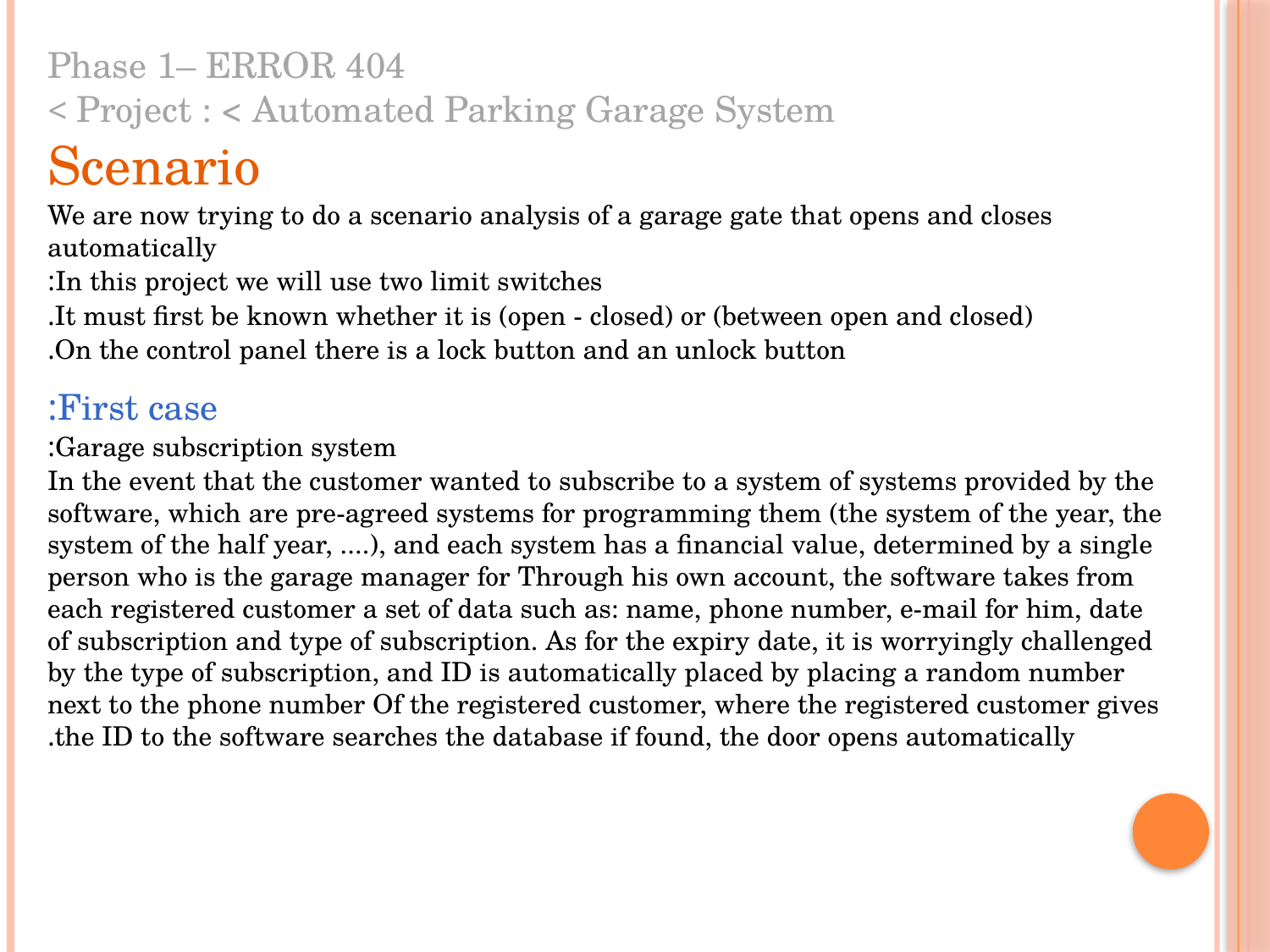

Phase 1– ERROR 404
Project : < Automated Parking Garage System >
Scenario
We are now trying to do a scenario analysis of a garage gate that opens and closes automatically
In this project we will use two limit switches:
It must first be known whether it is (open - closed) or (between open and closed).
On the control panel there is a lock button and an unlock button.

First case:
Garage subscription system:
In the event that the customer wanted to subscribe to a system of systems provided by the software, which are pre-agreed systems for programming them (the system of the year, the system of the half year, ....), and each system has a financial value, determined by a single person who is the garage manager for Through his own account, the software takes from each registered customer a set of data such as: name, phone number, e-mail for him, date of subscription and type of subscription. As for the expiry date, it is worryingly challenged by the type of subscription, and ID is automatically placed by placing a random number next to the phone number Of the registered customer, where the registered customer gives the ID to the software searches the database if found, the door opens automatically.